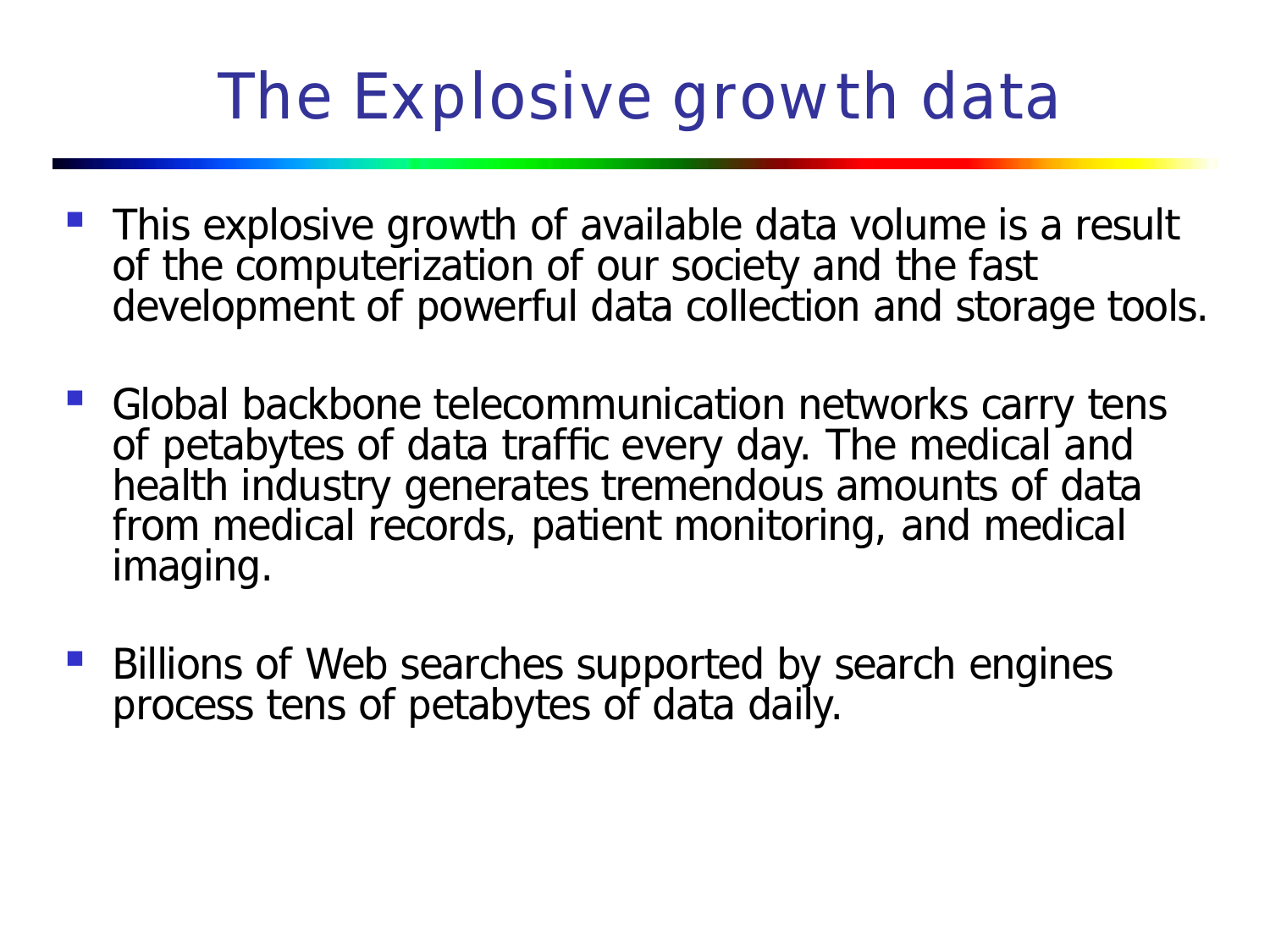

# The Explosive growth data
This explosive growth of available data volume is a result of the computerization of our society and the fast development of powerful data collection and storage tools.

Global backbone telecommunication networks carry tens of petabytes of data traffic every day. The medical and health industry generates tremendous amounts of data from medical records, patient monitoring, and medical imaging.

Billions of Web searches supported by search engines process tens of petabytes of data daily.